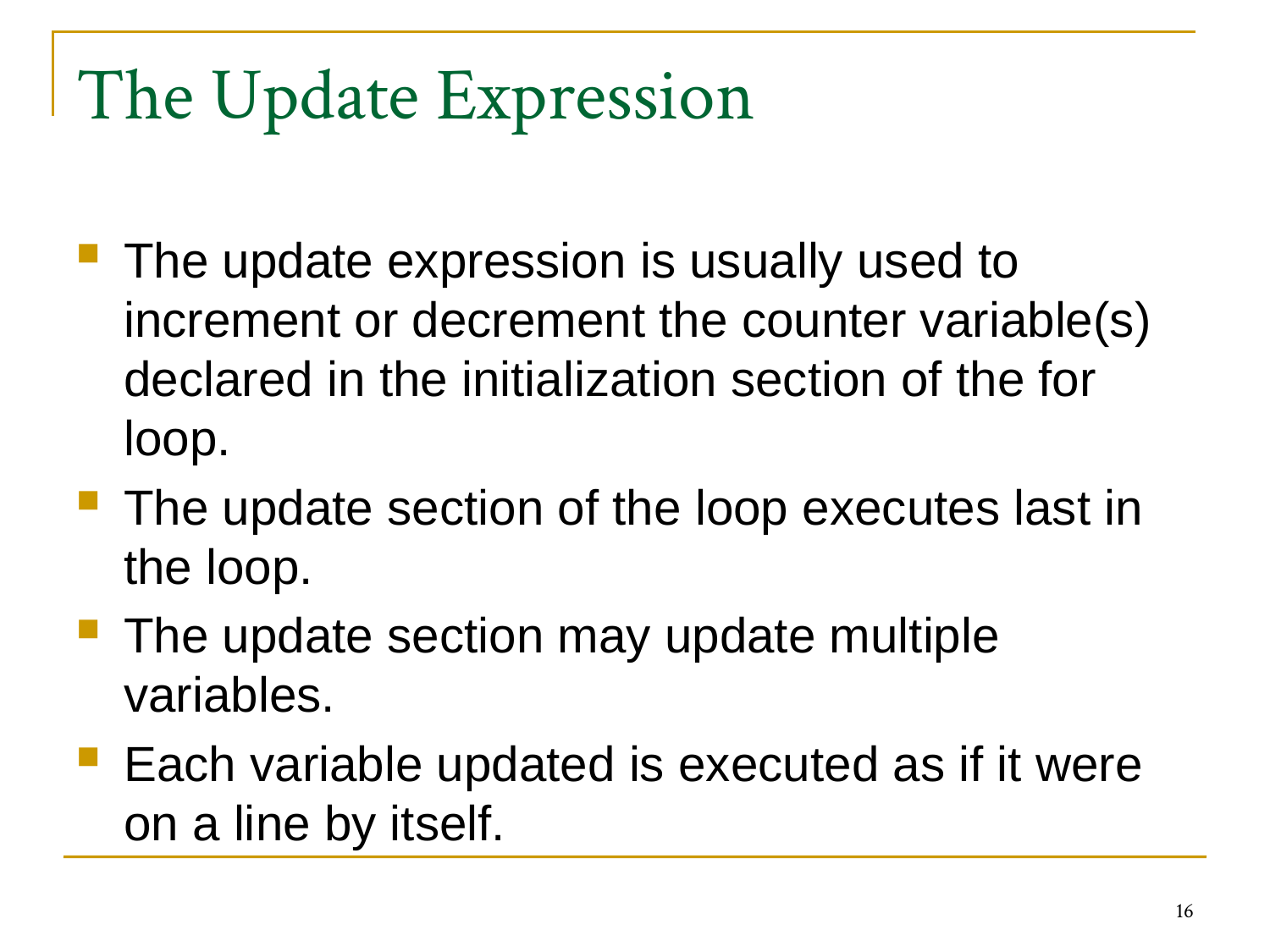

# The Update Expression
The update expression is usually used to increment or decrement the counter variable(s) declared in the initialization section of the for loop.
The update section of the loop executes last in the loop.
The update section may update multiple variables.
Each variable updated is executed as if it were on a line by itself.
16